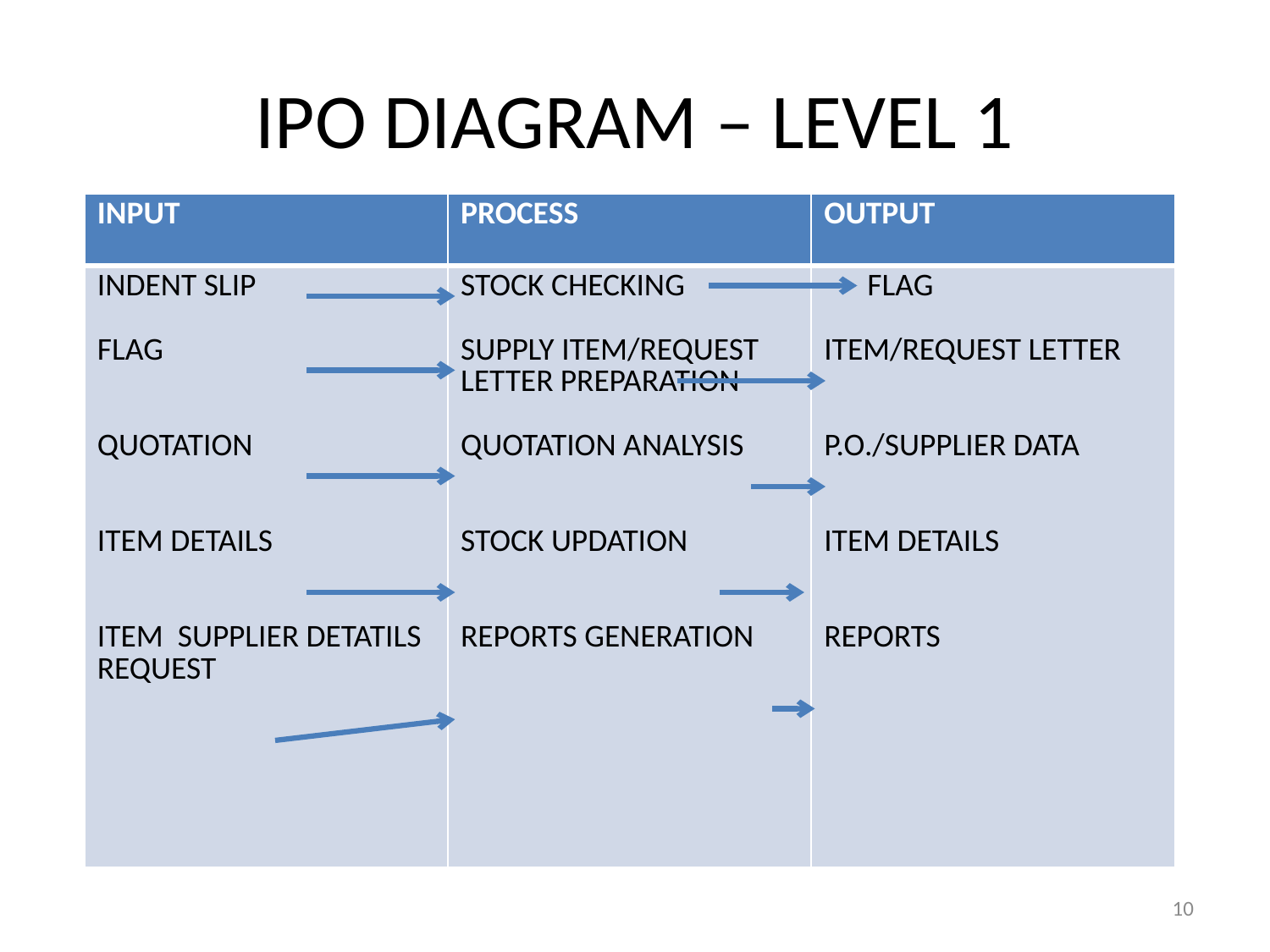

# IPO DIAGRAM – LEVEL 1
| INPUT | PROCESS | OUTPUT |
| --- | --- | --- |
| INDENT SLIP FLAG QUOTATION ITEM DETAILS ITEM SUPPLIER DETATILS REQUEST | STOCK CHECKING SUPPLY ITEM/REQUEST LETTER PREPARATION QUOTATION ANALYSIS STOCK UPDATION REPORTS GENERATION | FLAG ITEM/REQUEST LETTER P.O./SUPPLIER DATA ITEM DETAILS REPORTS |
10